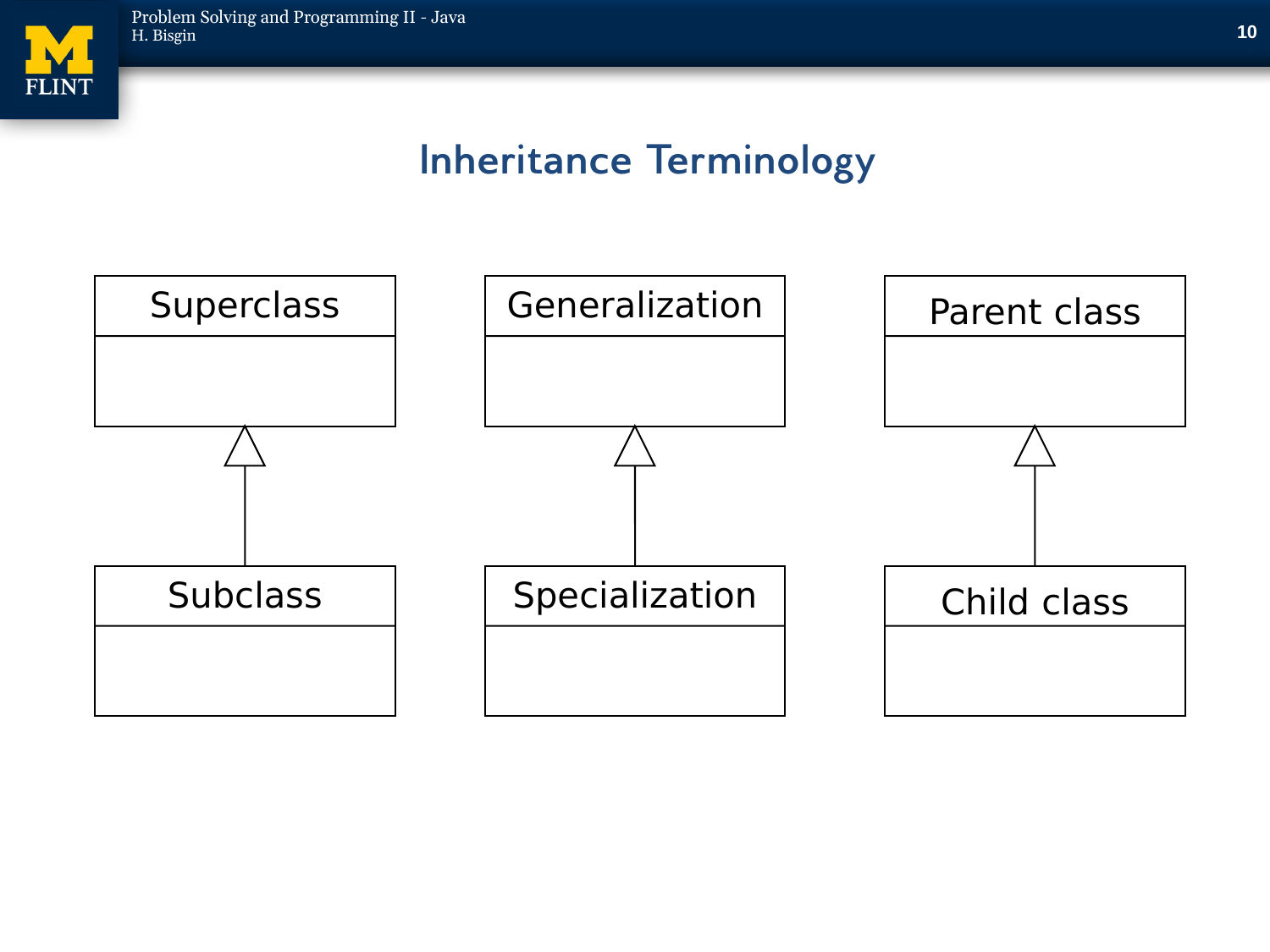

10
# Inheritance Terminology
Superclass

Subclass

Generalization

Specialization

Parent class

Child class